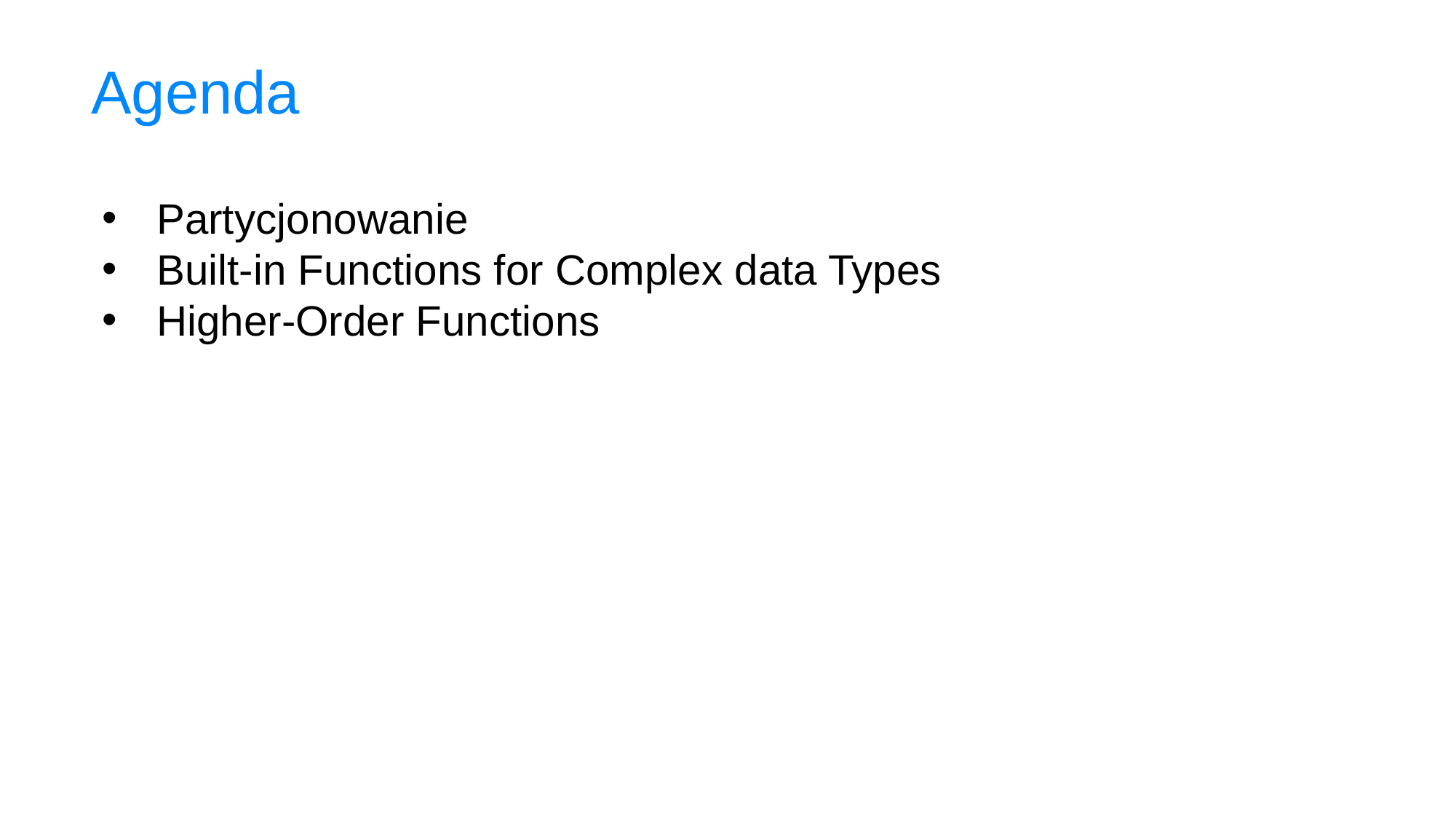

Agenda
Partycjonowanie
Built-in Functions for Complex data Types
Higher-Order Functions